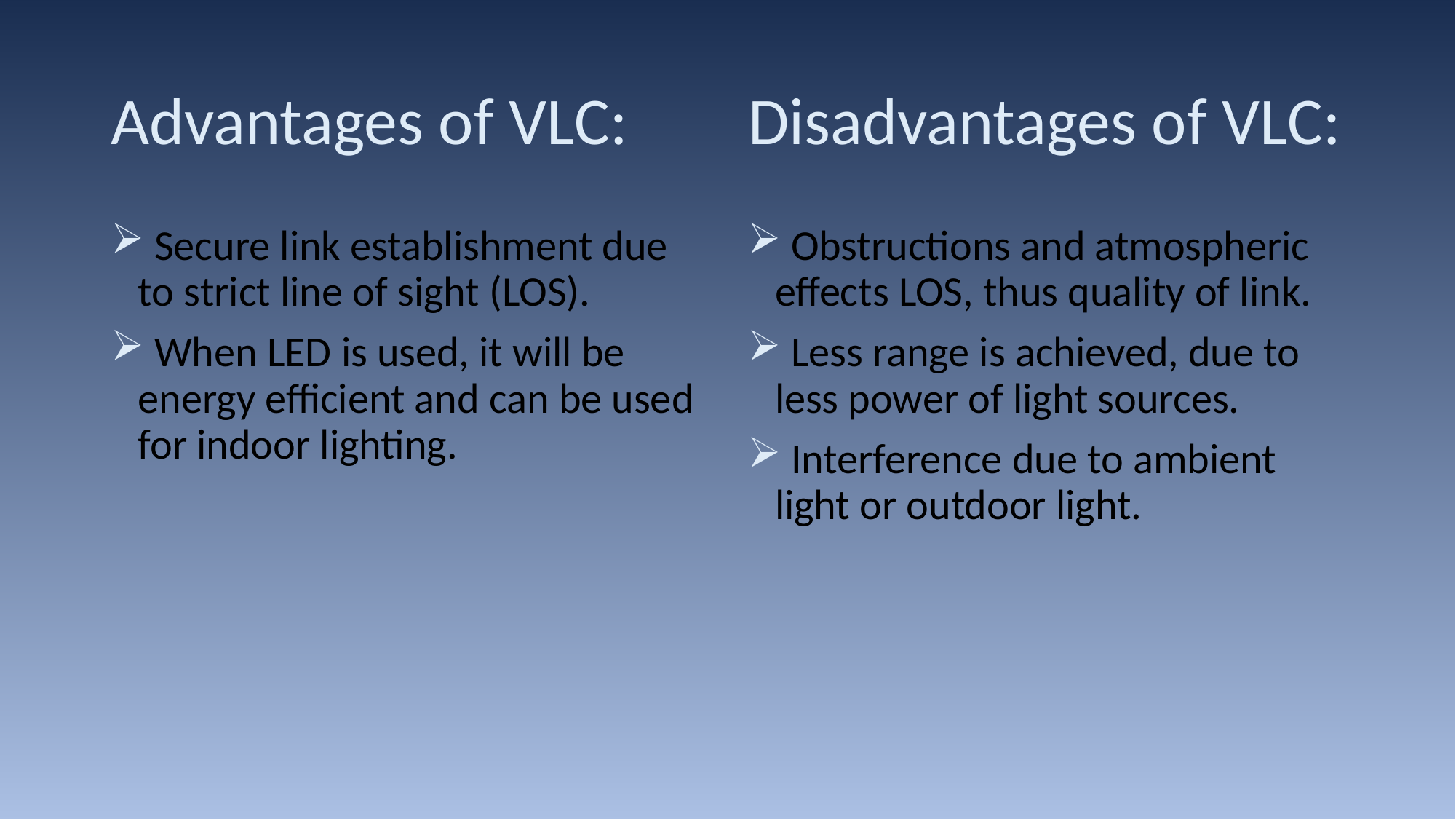

# Advantages of VLC:        Disadvantages of VLC:
 Secure link establishment due to strict line of sight (LOS).
 When LED is used, it will be energy efficient and can be used for indoor lighting.

 Obstructions and atmospheric effects LOS, thus quality of link.
 Less range is achieved, due to less power of light sources.
 Interference due to ambient light or outdoor light.